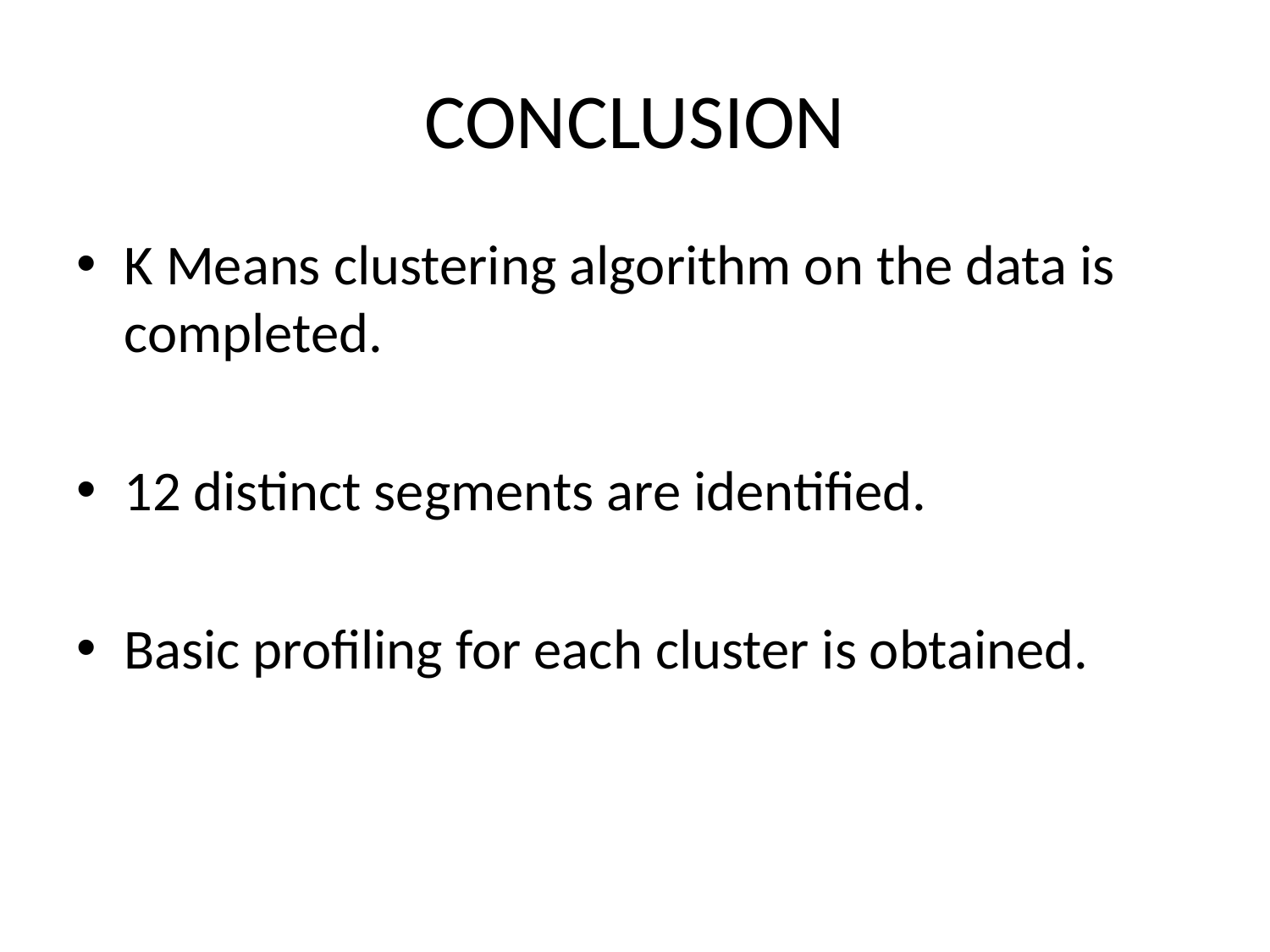

# CONCLUSION
K Means clustering algorithm on the data is completed.

12 distinct segments are identified.

Basic profiling for each cluster is obtained.